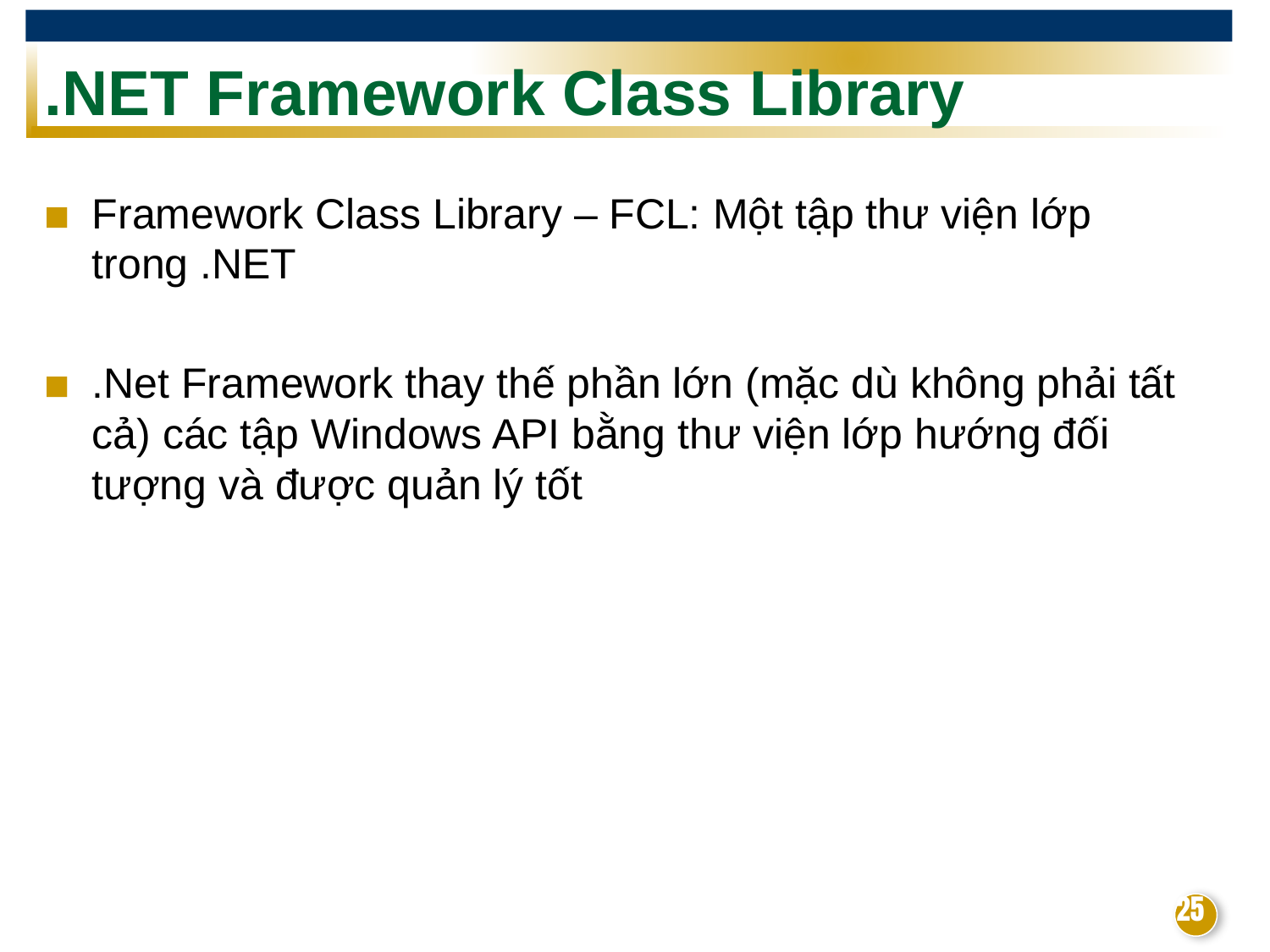

# .NET Framework Class Library
Framework Class Library – FCL: Một tập thư viện lớp trong .NET

.Net Framework thay thế phần lớn (mặc dù không phải tất cả) các tập Windows API bằng thư viện lớp hướng đối tượng và được quản lý tốt
25